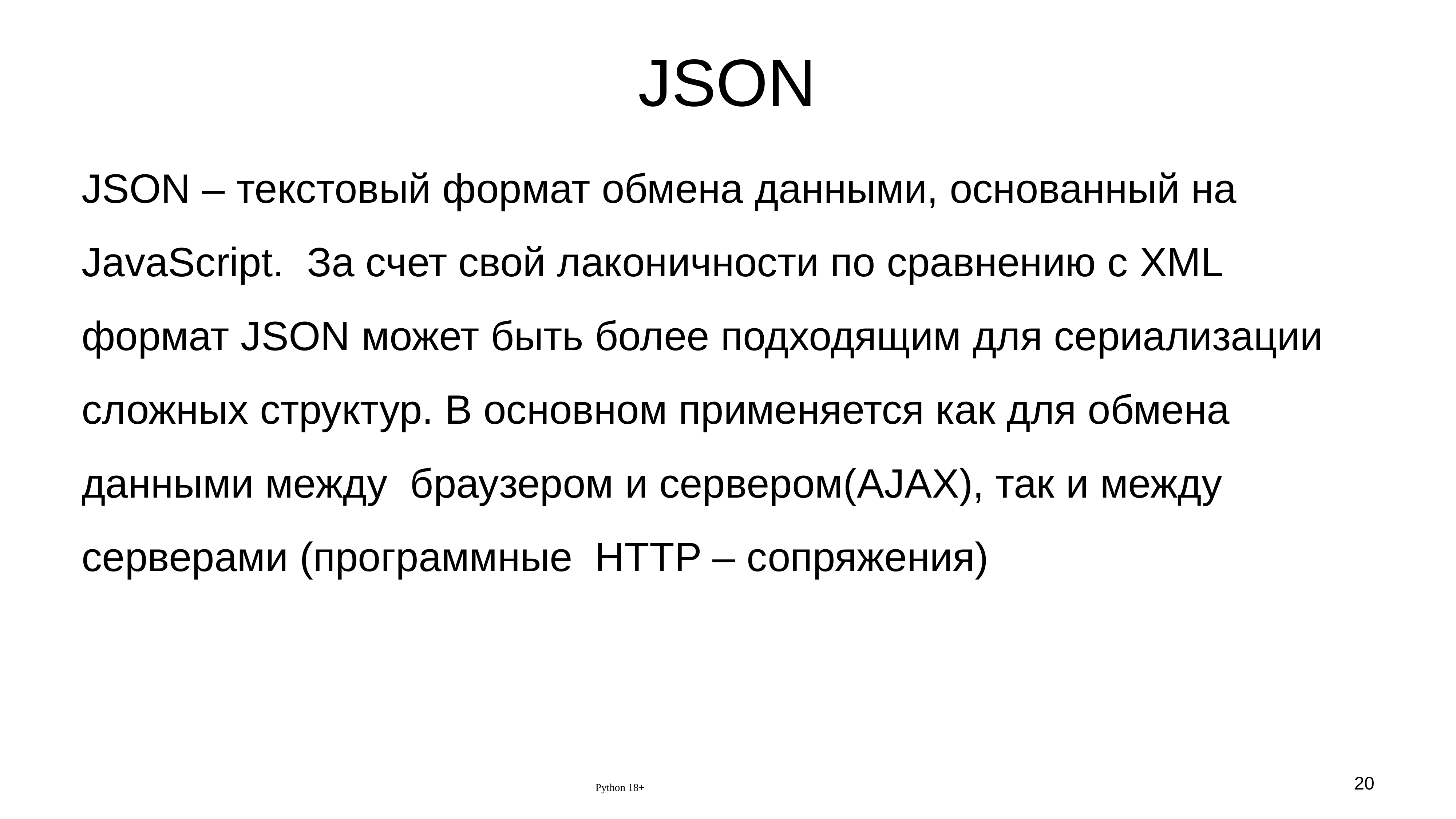

# JSON
JSON – текстовый формат обмена данными, основанный на JavaScript.  За счет свой лаконичности по сравнению с XML формат JSON может быть более подходящим для сериализации сложных структур. В основном применяется как для обмена данными между  браузером и сервером(AJAX), так и между серверами (программные  HTTP – сопряжения)

Python 18+
20